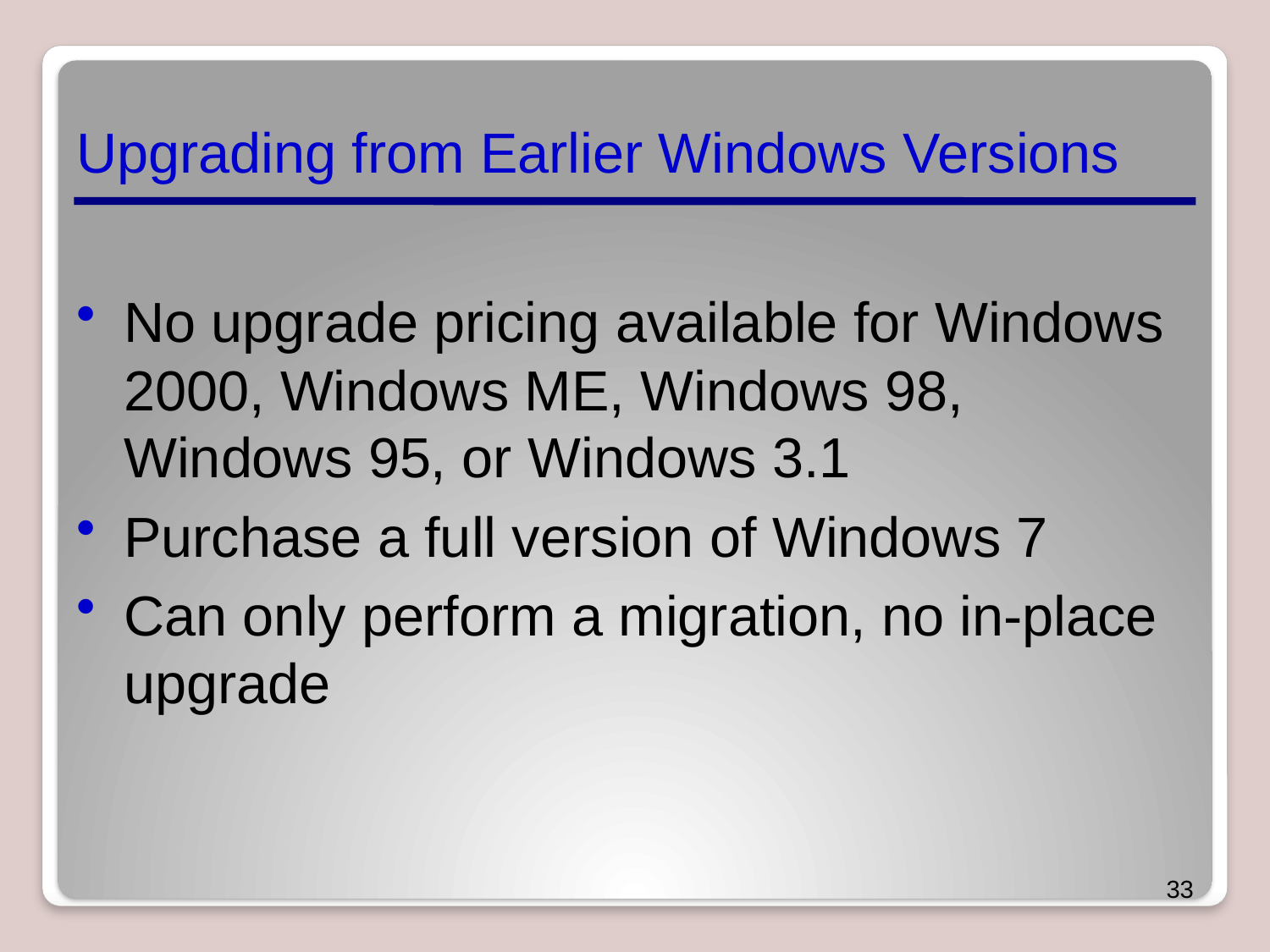

# Upgrading from Earlier Windows Versions

No upgrade pricing available for Windows 2000, Windows ME, Windows 98, Windows 95, or Windows 3.1
Purchase a full version of Windows 7
Can only perform a migration, no in-place upgrade
33